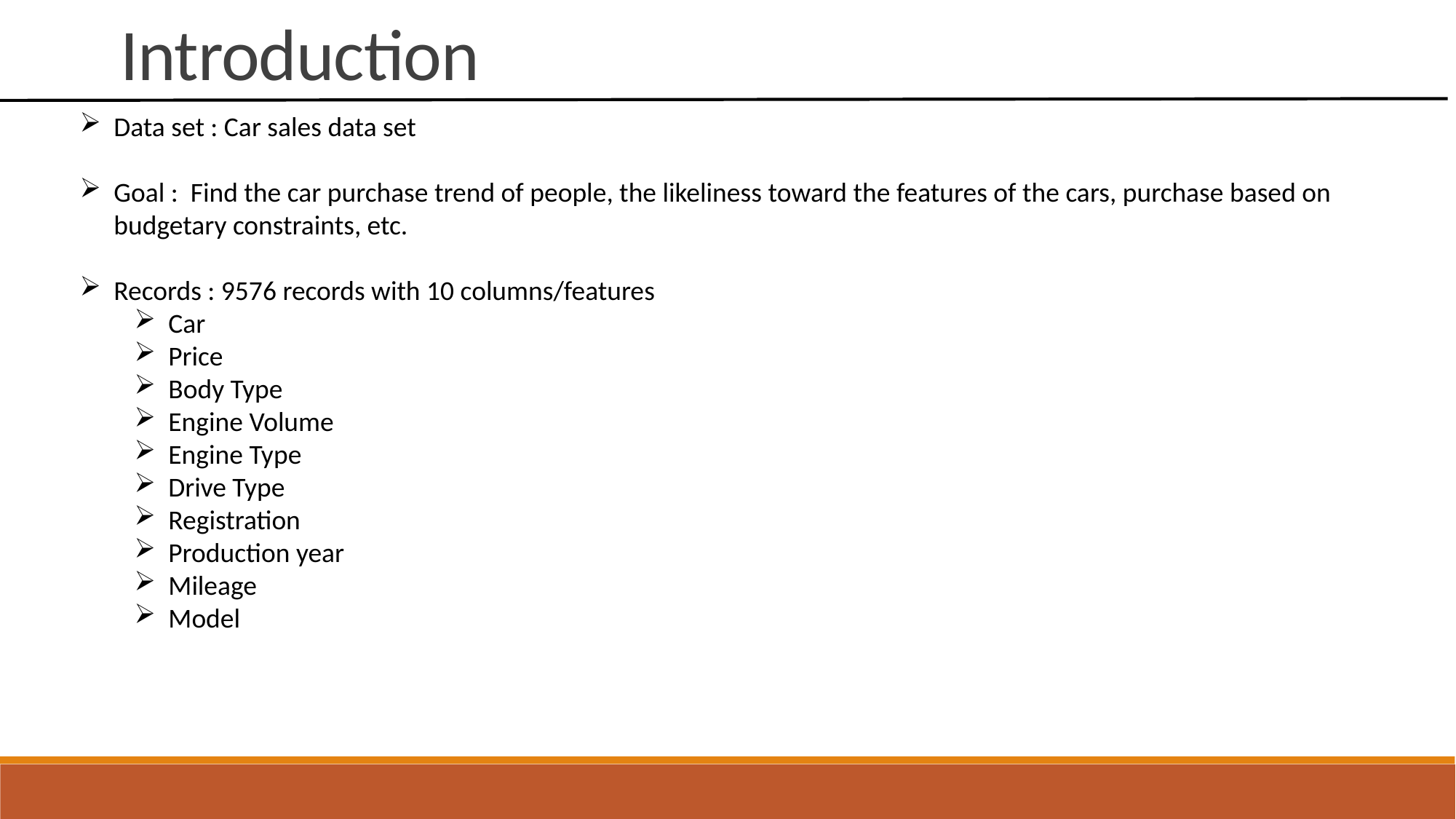

Introduction
Data set : Car sales data set

Goal :  Find the car purchase trend of people, the likeliness toward the features of the cars, purchase based on budgetary constraints, etc.

Records : 9576 records with 10 columns/features
Car
Price
Body Type
Engine Volume
Engine Type
Drive Type
Registration
Production year
Mileage
Model